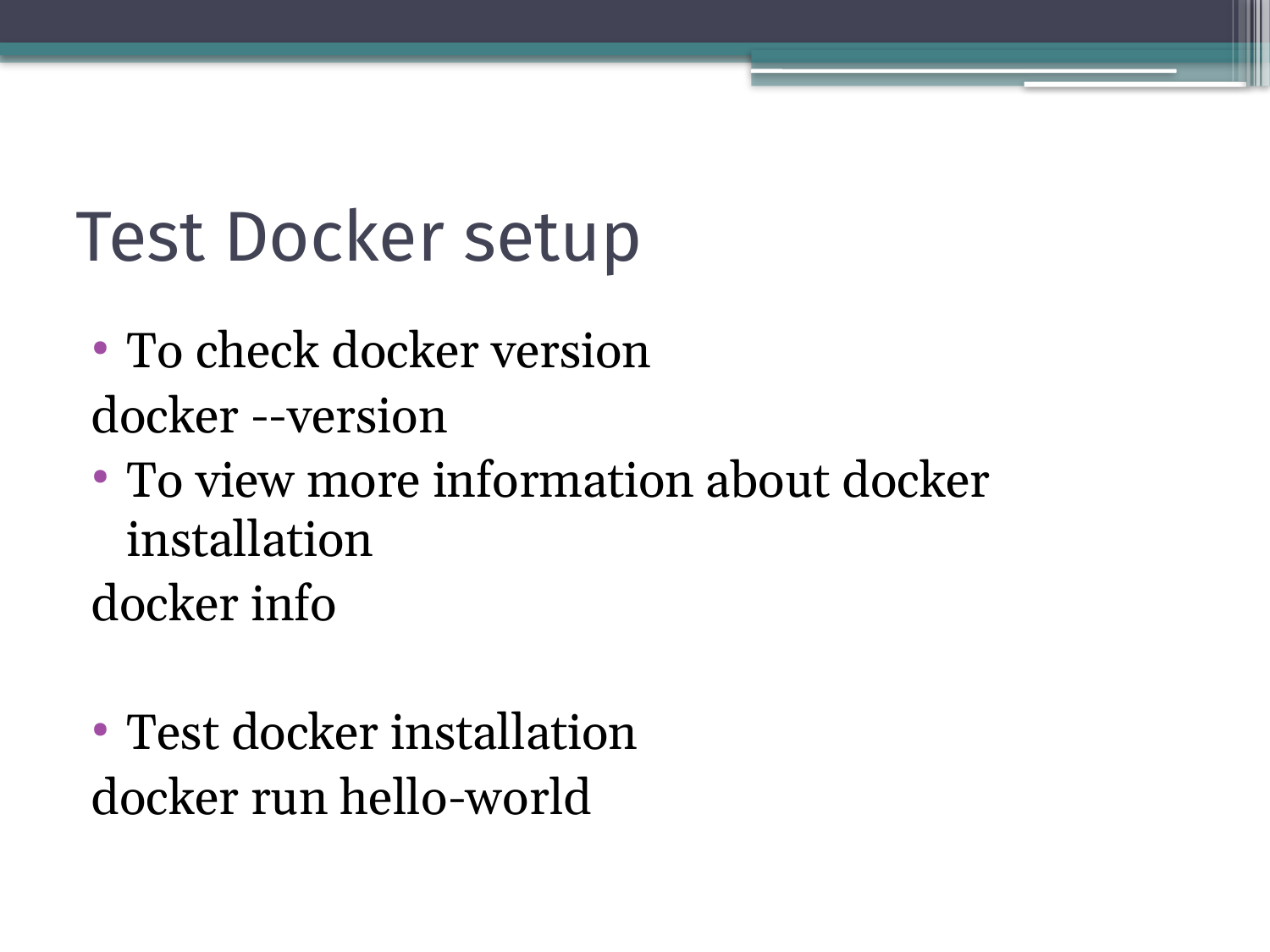

# Test Docker setup
To check docker version
docker --version
To view more information about docker installation
docker info

Test docker installation
docker run hello-world